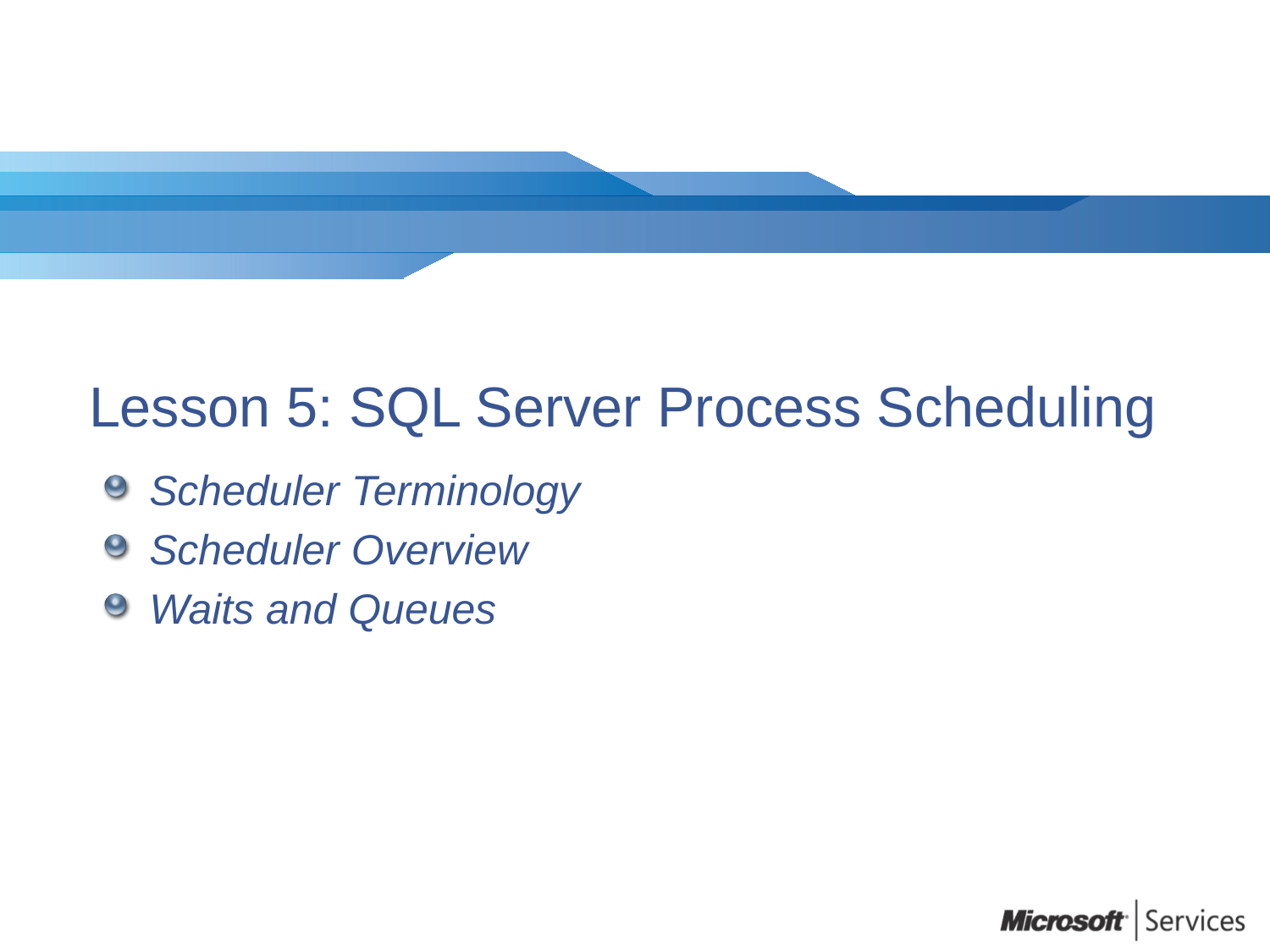

# Lesson 5: SQL Server Process Scheduling
Scheduler Terminology
Scheduler Overview
Waits and Queues
1
Microsoft Confidential